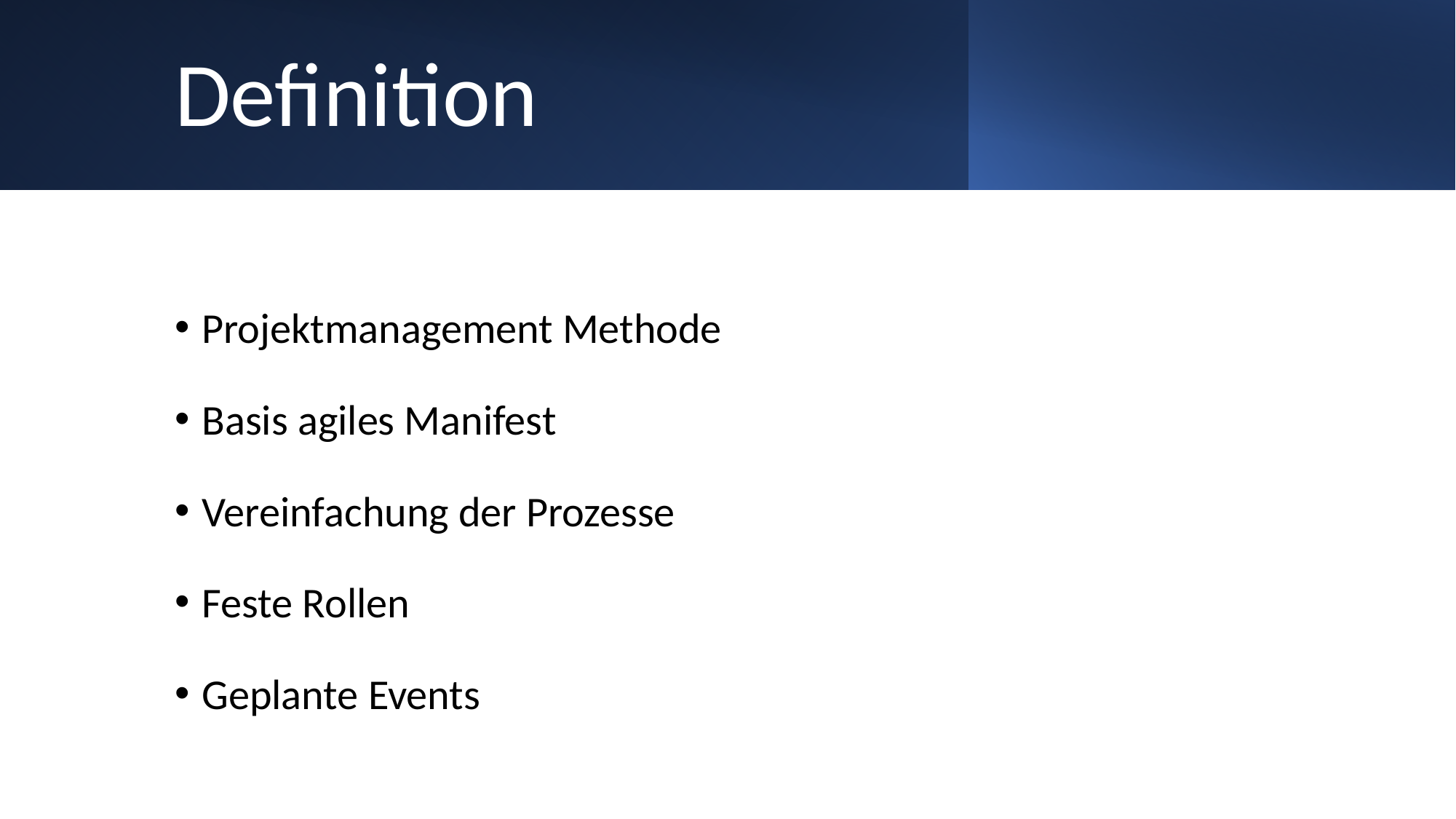

# Definition
Projektmanagement Methode
Basis agiles Manifest
Vereinfachung der Prozesse
Feste Rollen
Geplante Events